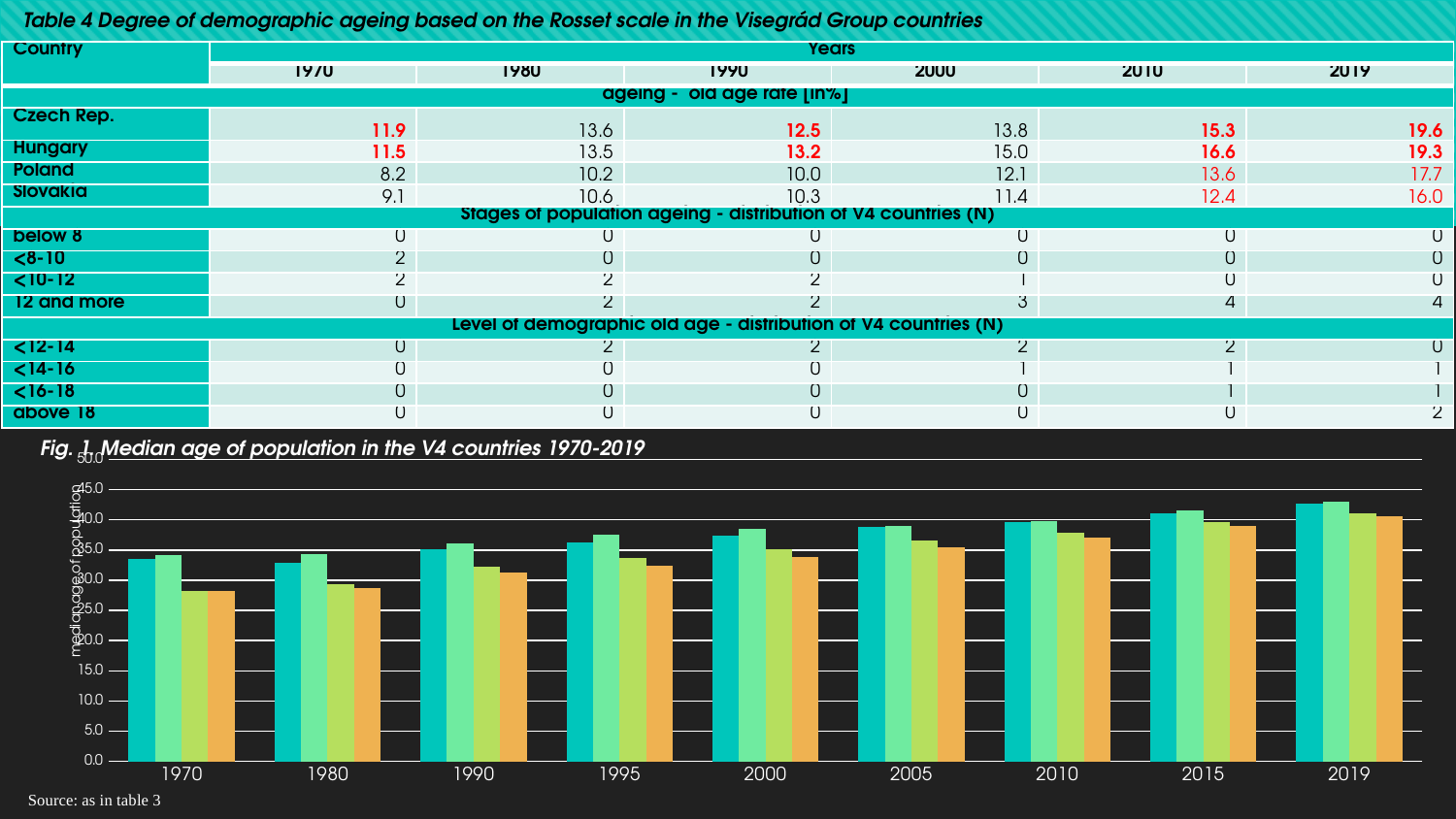

Table 4 Degree of demographic ageing based on the Rosset scale in the Visegrád Group countries
| Country | Years |  |  |  |  |  |
| --- | --- | --- | --- | --- | --- | --- |
|  | 1970 | 1980 | 1990 | 2000 | 2010 | 2019 |
| ageing - old age rate [in%] |  |  |  |  |  |  |
| Czech Rep. | 11.9 | 13.6 | 12.5 | 13.8 | 15.3 | 19.6 |
| Hungary | 11.5 | 13.5 | 13.2 | 15.0 | 16.6 | 19.3 |
| Poland | 8.2 | 10.2 | 10.0 | 12.1 | 13.6 | 17.7 |
| Slovakia | 9.1 | 10.6 | 10.3 | 11.4 | 12.4 | 16.0 |
| Stages of population ageing - distribution of V4 countries (N) |  |  |  |  |  |  |
| below 8 | 0 | 0 | 0 | 0 | 0 | 0 |
| <8-10 | 2 | 0 | 0 | 0 | 0 | 0 |
| <10-12 | 2 | 2 | 2 | 1 | 0 | 0 |
| 12 and more | 0 | 2 | 2 | 3 | 4 | 4 |
| Level of demographic old age - distribution of V4 countries (N) |  |  |  |  |  |  |
| <12-14 | 0 | 2 | 2 | 2 | 2 | 0 |
| <14-16 | 0 | 0 | 0 | 1 | 1 | 1 |
| <16-18 | 0 | 0 | 0 | 0 | 1 | 1 |
| above 18 | 0 | 0 | 0 | 0 | 0 | 2 |
Fig. 1. Median age of population in the V4 countries 1970-2019

### Chart

| Category | Czech Rep. | Hungary | Poland | Slovakia |
|---|---|---|---|---|
| 1970 | 33.5 | 34.1 | 28.3 | 28.3 |
| 1980 | 32.8 | 34.3 | 29.4 | 28.7 |
| 1990 | 35.1 | 36.1 | 32.2 | 31.2 |
| 1995 | 36.2 | 37.6 | 33.7 | 32.4 |
| 2000 | 37.3 | 38.5 | 35.1 | 33.9 |
| 2005 | 38.8 | 38.9 | 36.5 | 35.4 |
| 2010 | 39.6 | 39.8 | 37.9 | 37.0 |
| 2015 | 41.1 | 41.6 | 39.6 | 39.0 |
| 2019 | 42.6 | 43.0 | 41.0 | 40.6 |
Source: as in table 3